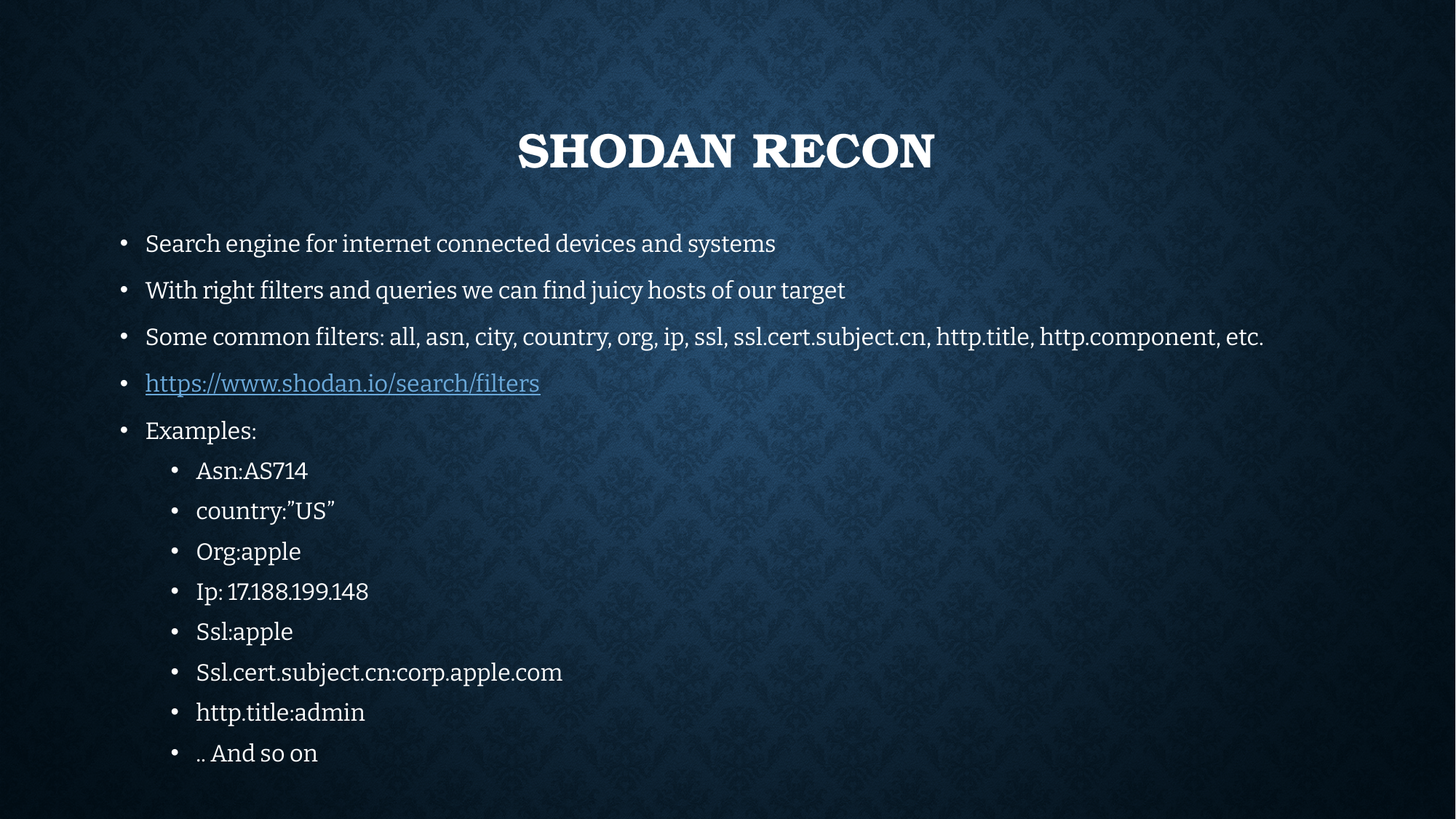

# Shodan recon
Search engine for internet connected devices and systems
With right filters and queries we can find juicy hosts of our target
Some common filters: all, asn, city, country, org, ip, ssl, ssl.cert.subject.cn, http.title, http.component, etc.
https://www.shodan.io/search/filters
Examples:
Asn:AS714
country:”US”
Org:apple
Ip: 17.188.199.148
Ssl:apple
Ssl.cert.subject.cn:corp.apple.com
http.title:admin
.. And so on